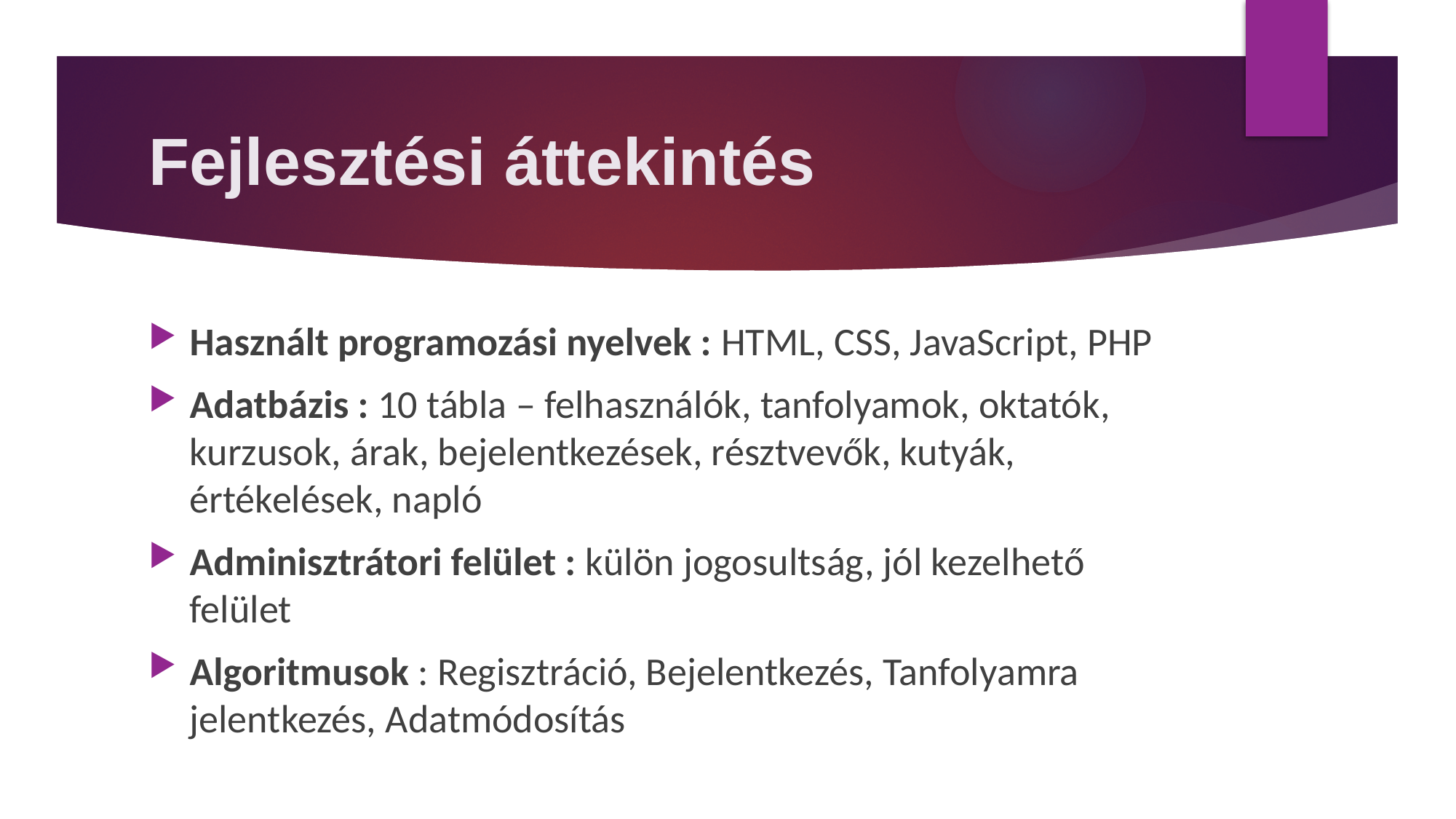

# Fejlesztési áttekintés
Használt programozási nyelvek : HTML, CSS, JavaScript, PHP
Adatbázis : 10 tábla – felhasználók, tanfolyamok, oktatók, kurzusok, árak, bejelentkezések, résztvevők, kutyák, értékelések, napló
Adminisztrátori felület : külön jogosultság, jól kezelhető felület
Algoritmusok : Regisztráció, Bejelentkezés, Tanfolyamra jelentkezés, Adatmódosítás